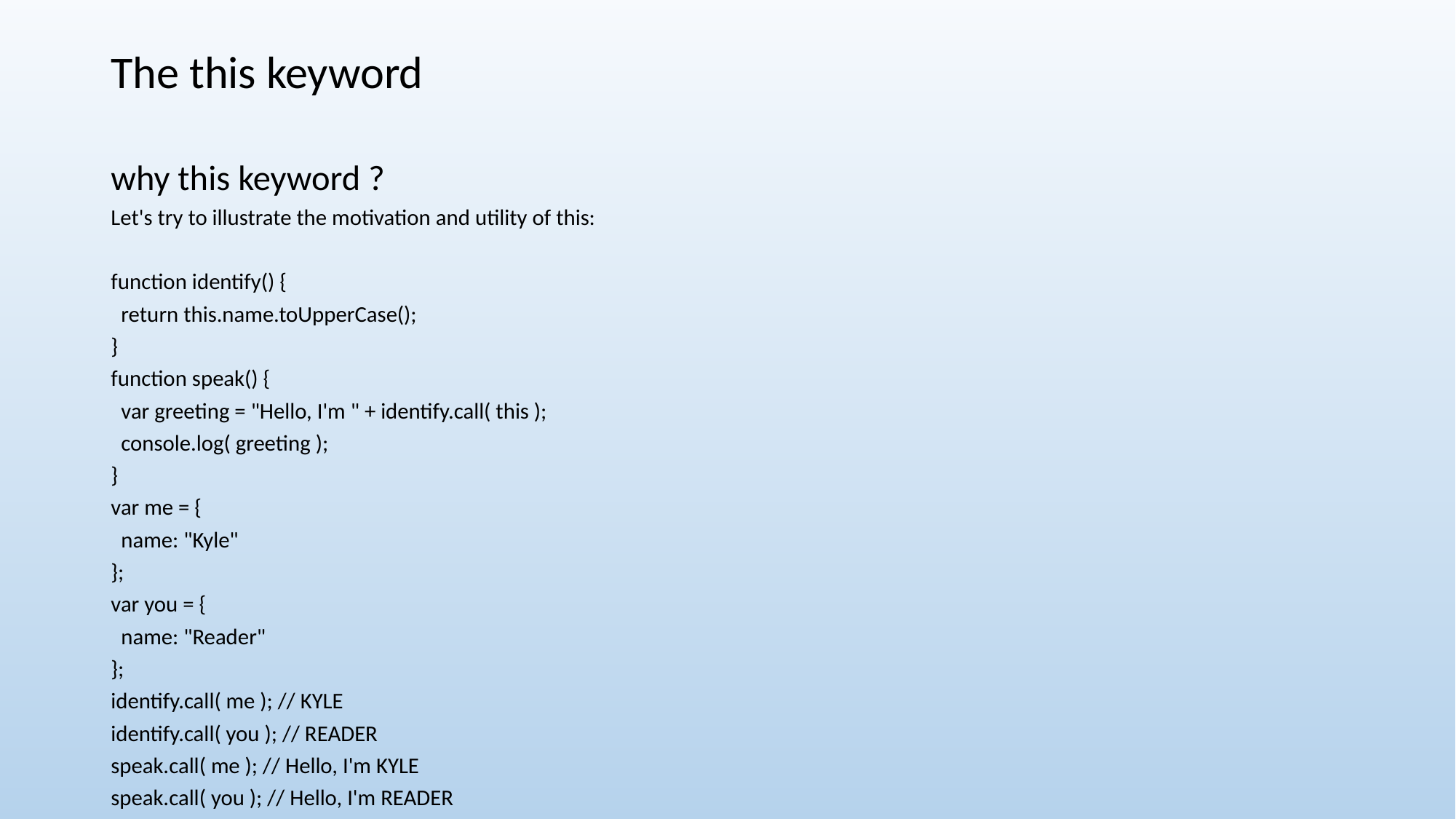

# The this keyword

why this keyword ?
Let's try to illustrate the motivation and utility of this:

function identify() {
  return this.name.toUpperCase();
}
function speak() {
  var greeting = "Hello, I'm " + identify.call( this );
  console.log( greeting );
}
var me = {
  name: "Kyle"
};
var you = {
  name: "Reader"
};
identify.call( me ); // KYLE
identify.call( you ); // READER
speak.call( me ); // Hello, I'm KYLE
speak.call( you ); // Hello, I'm READER